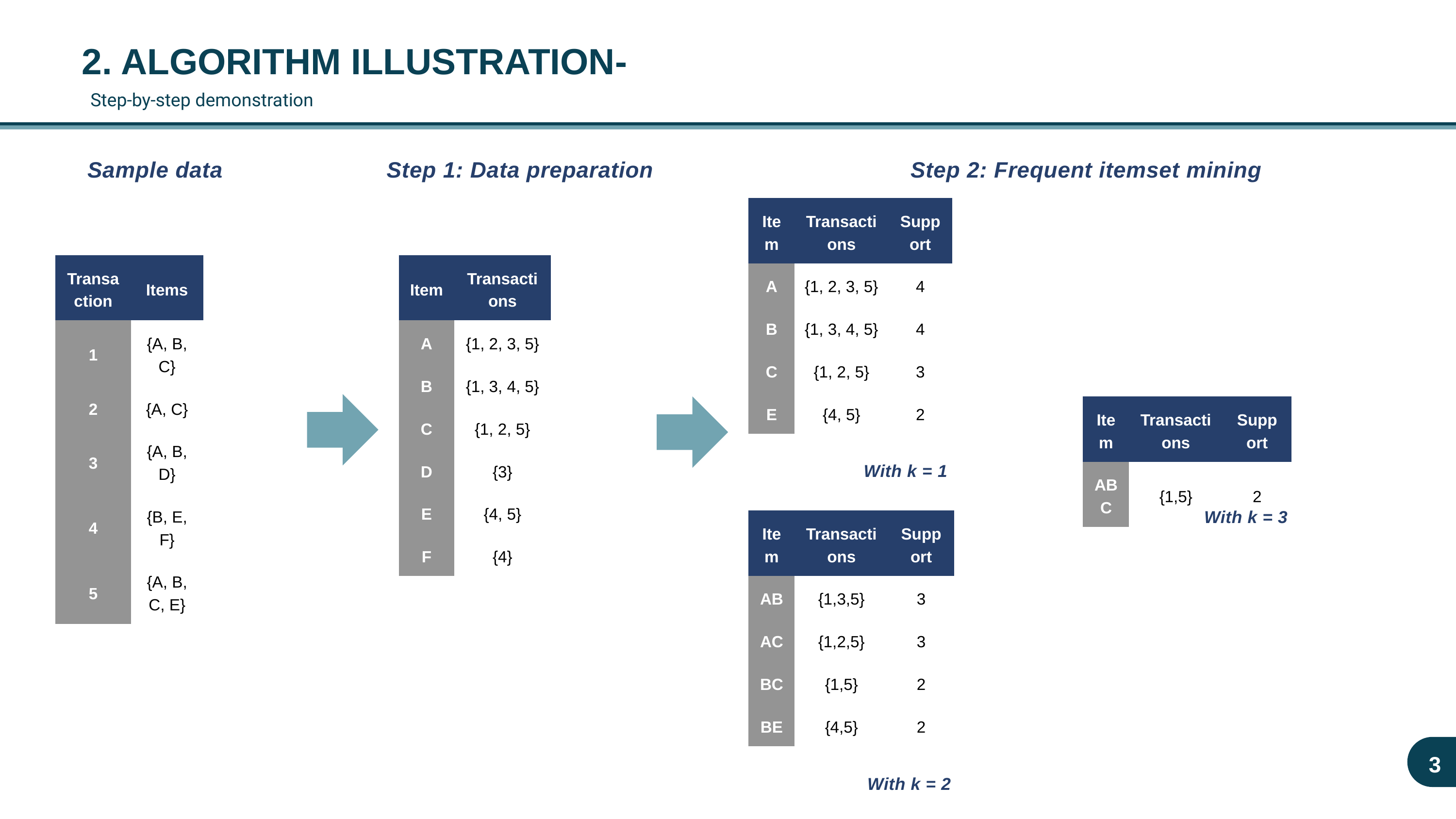

2. ALGORITHM ILLUSTRATION-
Step-by-step demonstration

Sample data
 Step 1: Data preparation
 Step 2: Frequent itemset mining
| Item | Transactions | Support |
| --- | --- | --- |
| A | {1, 2, 3, 5} | 4 |
| B | {1, 3, 4, 5} | 4 |
| C | {1, 2, 5} | 3 |
| E | {4, 5} | 2 |
| Transaction | Items |
| --- | --- |
| 1 | {A, B, C} |
| 2 | {A, C} |
| 3 | {A, B, D} |
| 4 | {B, E, F} |
| 5 | {A, B, C, E} |
| Item | Transactions |
| --- | --- |
| A | {1, 2, 3, 5} |
| B | {1, 3, 4, 5} |
| C | {1, 2, 5} |
| D | {3} |
| E | {4, 5} |
| F | {4} |

| Item | Transactions | Support |
| --- | --- | --- |
| ABC | {1,5} | 2 |
With k = 1
With k = 3
| Item | Transactions | Support |
| --- | --- | --- |
| AB | {1,3,5} | 3 |
| AC | {1,2,5} | 3 |
| BC | {1,5} | 2 |
| BE | {4,5} | 2 |

3
With k = 2